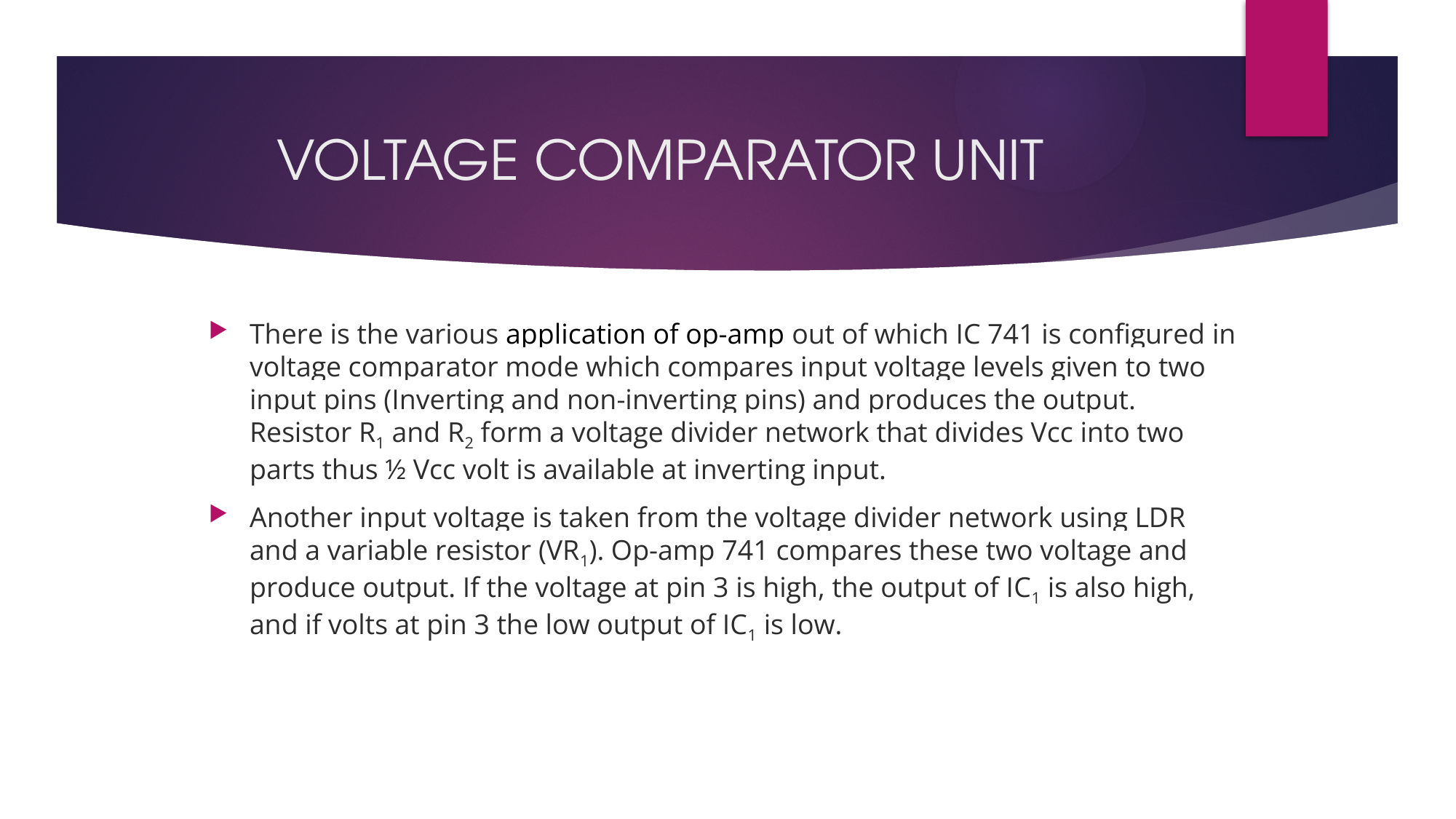

# VOLTAGE COMPARATOR UNIT
There is the various application of op-amp out of which IC 741 is configured in voltage comparator mode which compares input voltage levels given to two input pins (Inverting and non-inverting pins) and produces the output. Resistor R1 and R2 form a voltage divider network that divides Vcc into two parts thus ½ Vcc volt is available at inverting input.
Another input voltage is taken from the voltage divider network using LDR and a variable resistor (VR1). Op-amp 741 compares these two voltage and produce output. If the voltage at pin 3 is high, the output of IC1 is also high, and if volts at pin 3 the low output of IC1 is low.